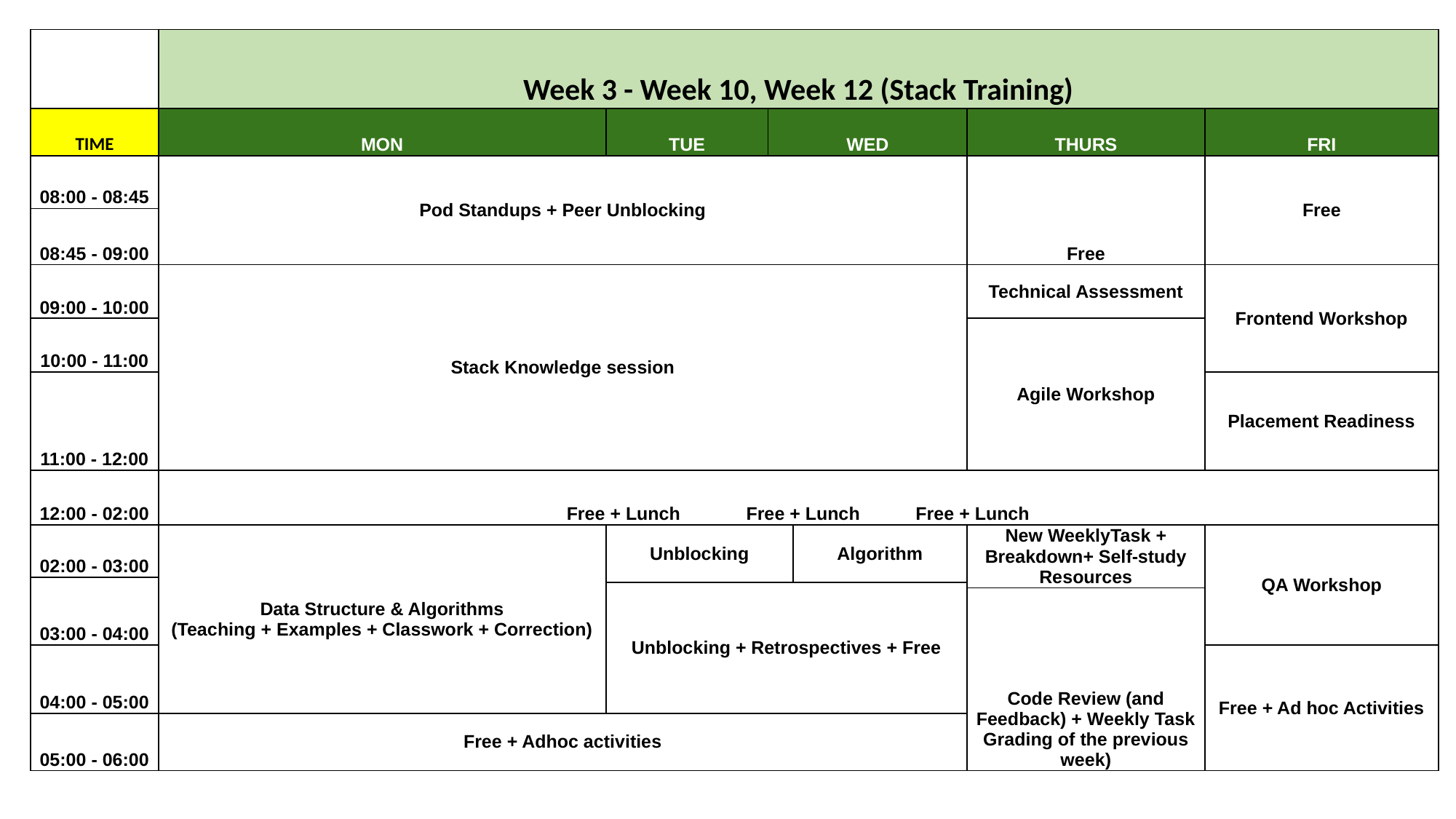

|  | Week 3 - Week 10, Week 12 (Stack Training) |  |  |  |  |  |
| --- | --- | --- | --- | --- | --- | --- |
| TIME | MON | TUE | WED |  | THURS | FRI |
| 08:00 - 08:45 | Pod Standups + Peer Unblocking |  |  |  | Free | Free |
| 08:45 - 09:00 |  |  |  |  |  |  |
| 09:00 - 10:00 | Stack Knowledge session |  |  |  | Technical Assessment | Frontend Workshop |
| 10:00 - 11:00 |  |  |  |  | Agile Workshop |  |
| 11:00 - 12:00 |  |  |  |  |  | Placement Readiness |
| 12:00 - 02:00 | Free + Lunch             Free + Lunch           Free + Lunch |  |  |  |  |  |
| 02:00 - 03:00 | Data Structure & Algorithms (Teaching + Examples + Classwork + Correction) | Unblocking |  | Algorithm | New WeeklyTask + Breakdown+ Self-study Resources | QA Workshop |
| 03:00 - 04:00 |  |  |  |  |  |  |
|  |  | Unblocking + Retrospectives + Free |  |  |  |  |
|  |  |  |  |  | Code Review (and Feedback) + Weekly Task Grading of the previous week) |  |
| 04:00 - 05:00 |  |  |  |  |  | Free + Ad hoc Activities |
| 05:00 - 06:00 | Free + Adhoc activities |  |  |  |  |  |